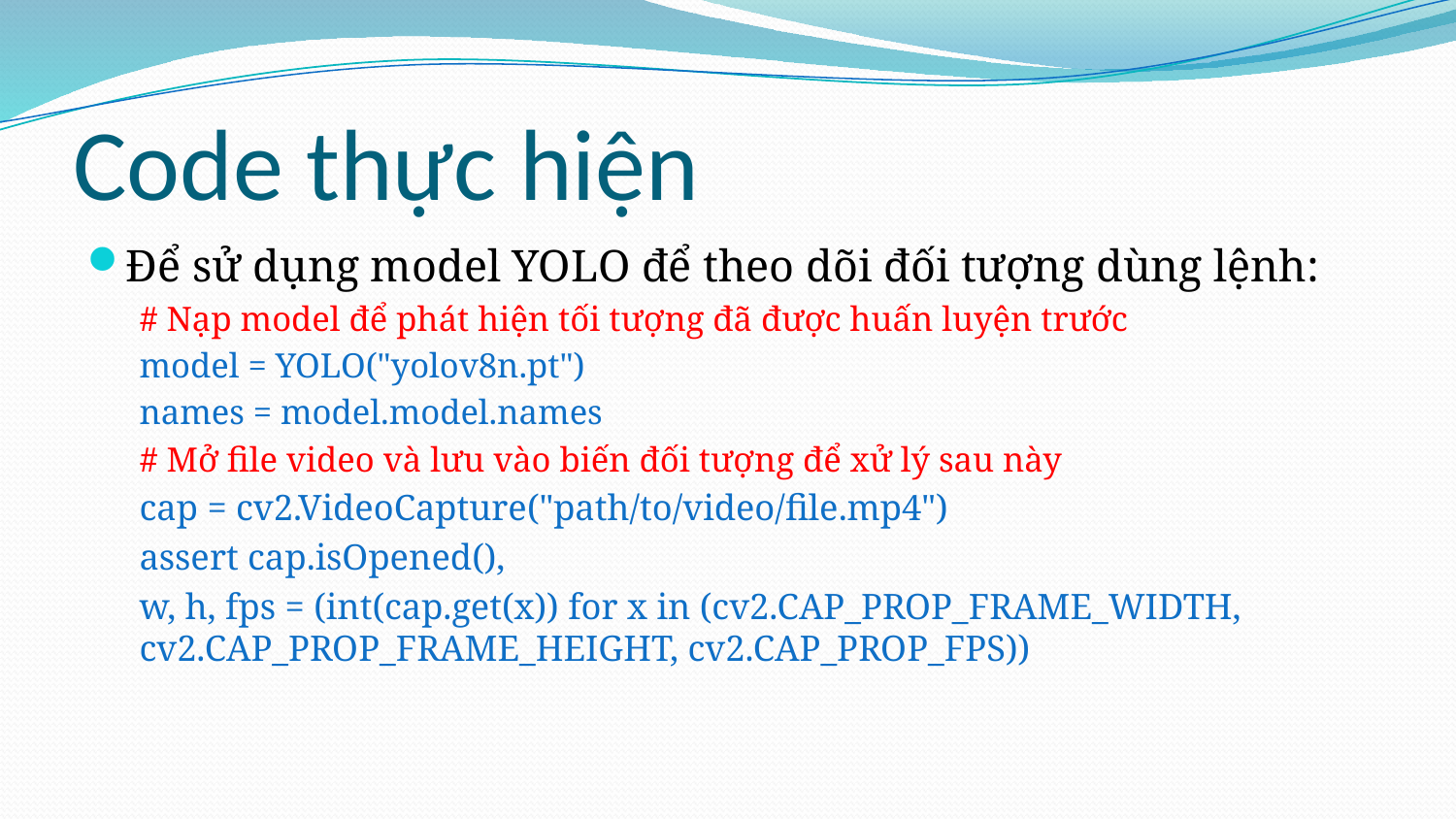

# Code thực hiện
Để sử dụng model YOLO để theo dõi đối tượng dùng lệnh:
# Nạp model để phát hiện tối tượng đã được huấn luyện trước
model = YOLO("yolov8n.pt")
names = model.model.names
# Mở file video và lưu vào biến đối tượng để xử lý sau này
cap = cv2.VideoCapture("path/to/video/file.mp4")
assert cap.isOpened(),
w, h, fps = (int(cap.get(x)) for x in (cv2.CAP_PROP_FRAME_WIDTH, cv2.CAP_PROP_FRAME_HEIGHT, cv2.CAP_PROP_FPS))